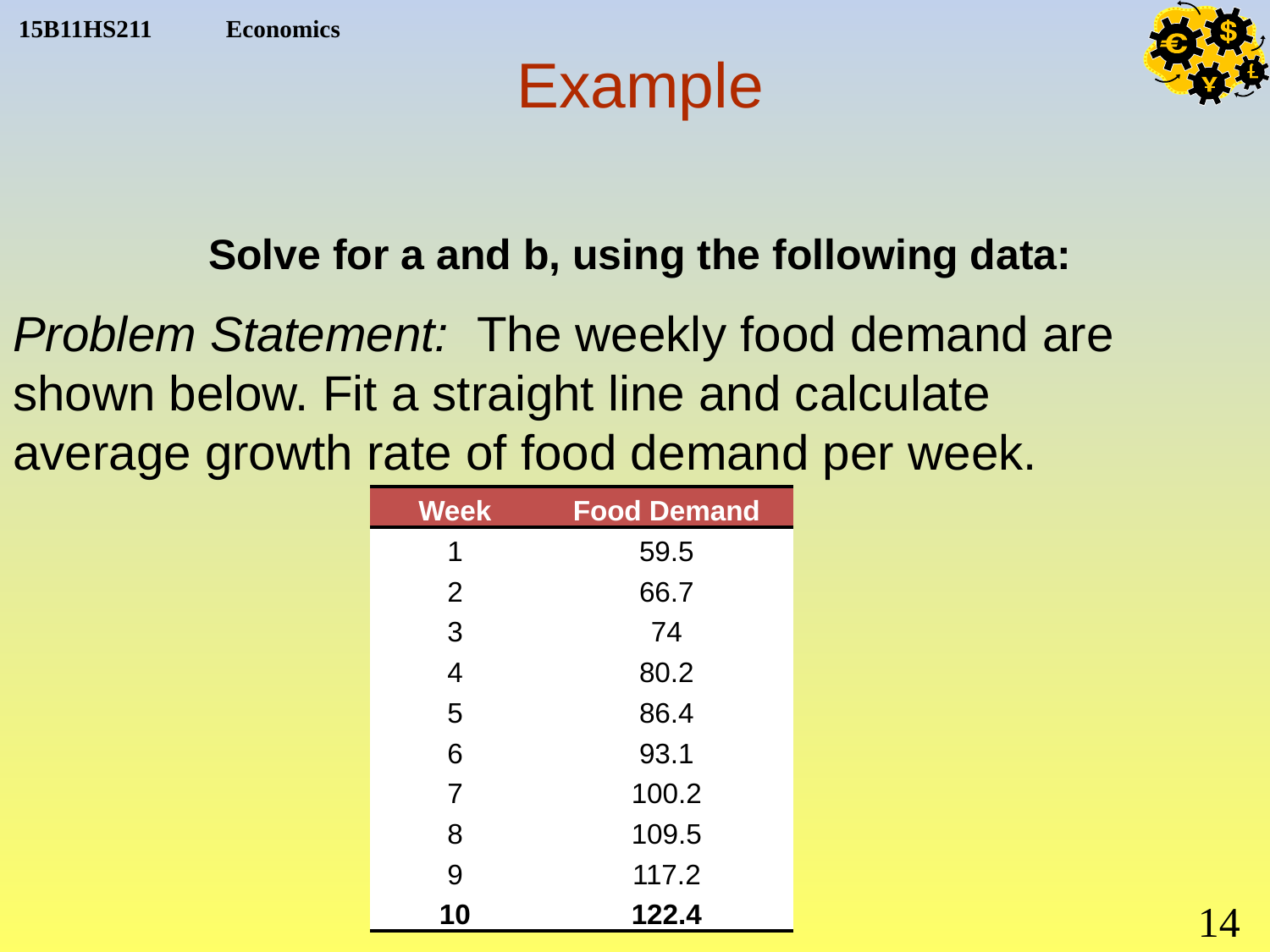

# Example
Solve for a and b, using the following data:
Problem Statement:  The weekly food demand are shown below. Fit a straight line and calculate average growth rate of food demand per week.
| Week | Food Demand |
| --- | --- |
| 1 | 59.5 |
| 2 | 66.7 |
| 3 | 74 |
| 4 | 80.2 |
| 5 | 86.4 |
| 6 | 93.1 |
| 7 | 100.2 |
| 8 | 109.5 |
| 9 | 117.2 |
| 10 | 122.4 |